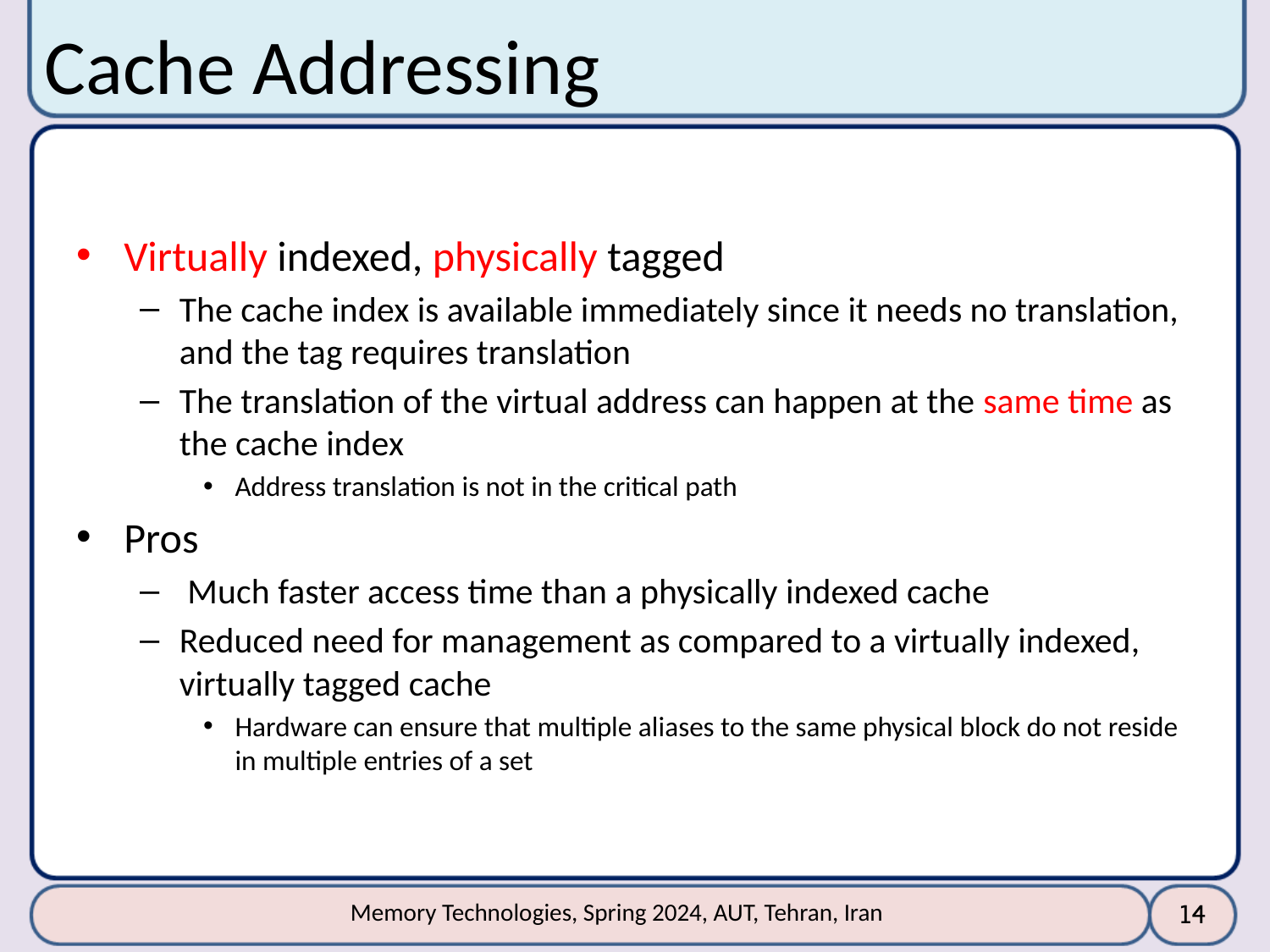

# Cache Addressing
Virtually indexed, physically tagged
The cache index is available immediately since it needs no translation, and the tag requires translation
The translation of the virtual address can happen at the same time as the cache index
Address translation is not in the critical path
Pros
 Much faster access time than a physically indexed cache
Reduced need for management as compared to a virtually indexed, virtually tagged cache
Hardware can ensure that multiple aliases to the same physical block do not reside in multiple entries of a set
14
Memory Technologies, Spring 2024, AUT, Tehran, Iran